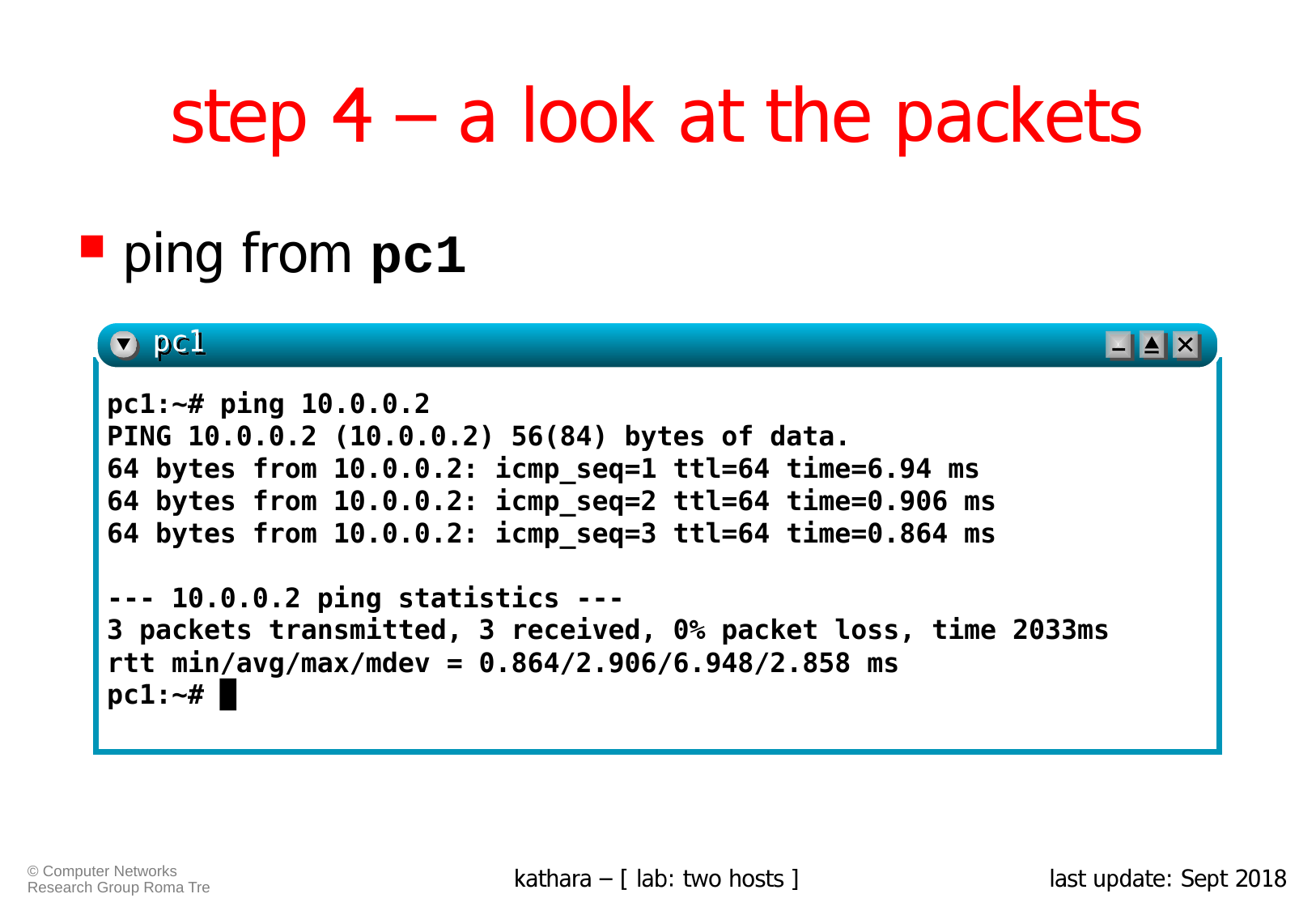

# step 4 – a look at the packets
ping from pc1

pc1

pc1:~# ping 10.0.0.2
PING 10.0.0.2 (10.0.0.2) 56(84) bytes of data.
64 bytes from 10.0.0.2: icmp_seq=1 ttl=64 time=6.94 ms
64 bytes from 10.0.0.2: icmp_seq=2 ttl=64 time=0.906 ms
64 bytes from 10.0.0.2: icmp_seq=3 ttl=64 time=0.864 ms

--- 10.0.0.2 ping statistics ---
3 packets transmitted, 3 received, 0% packet loss, time 2033ms
rtt min/avg/max/mdev = 0.864/2.906/6.948/2.858 ms
pc1:~# █

kathara – [ lab: two hosts ]
last update: Sept 2018